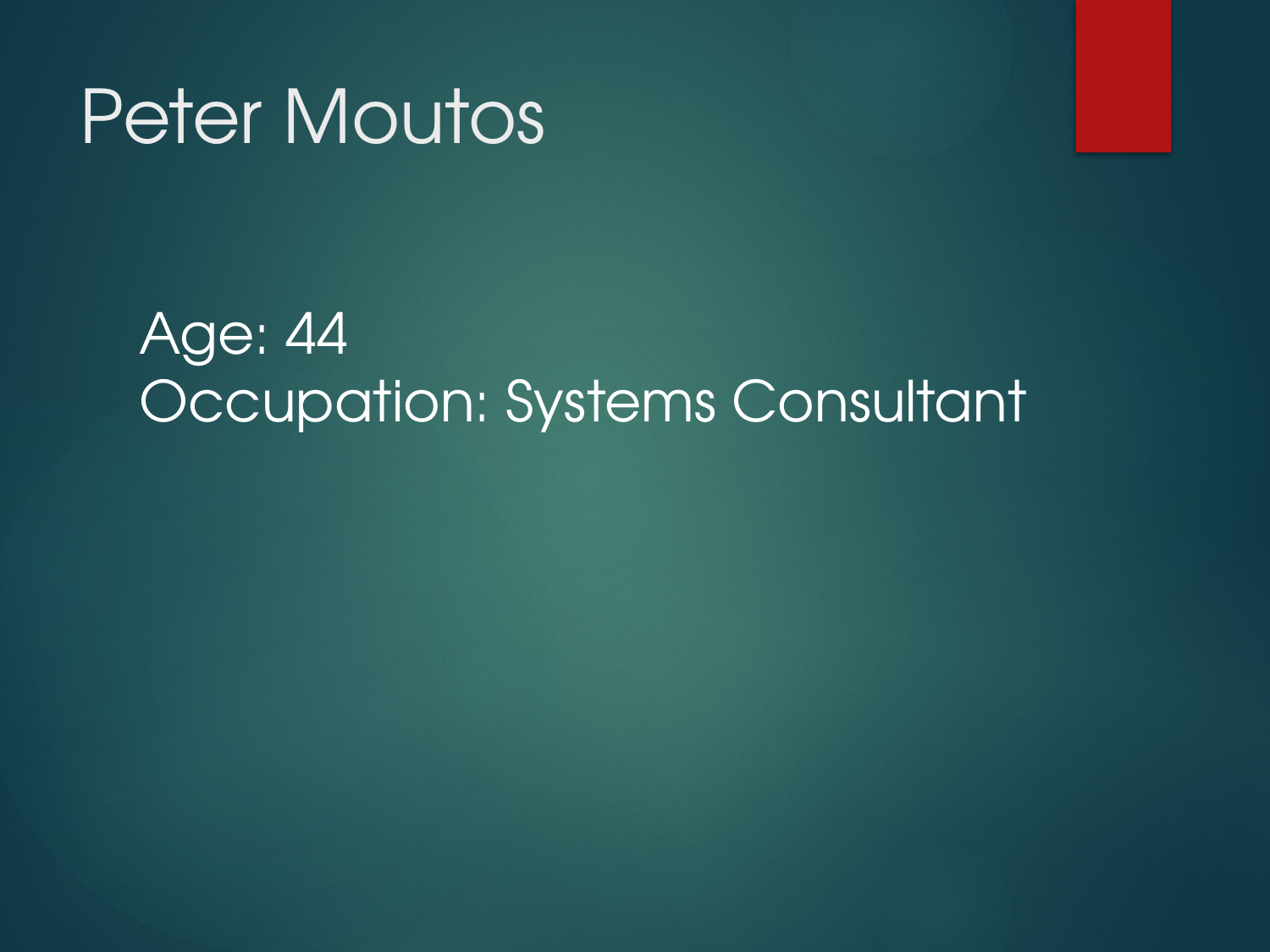

# Peter Moutos

Age: 44
Occupation: Systems Consultant